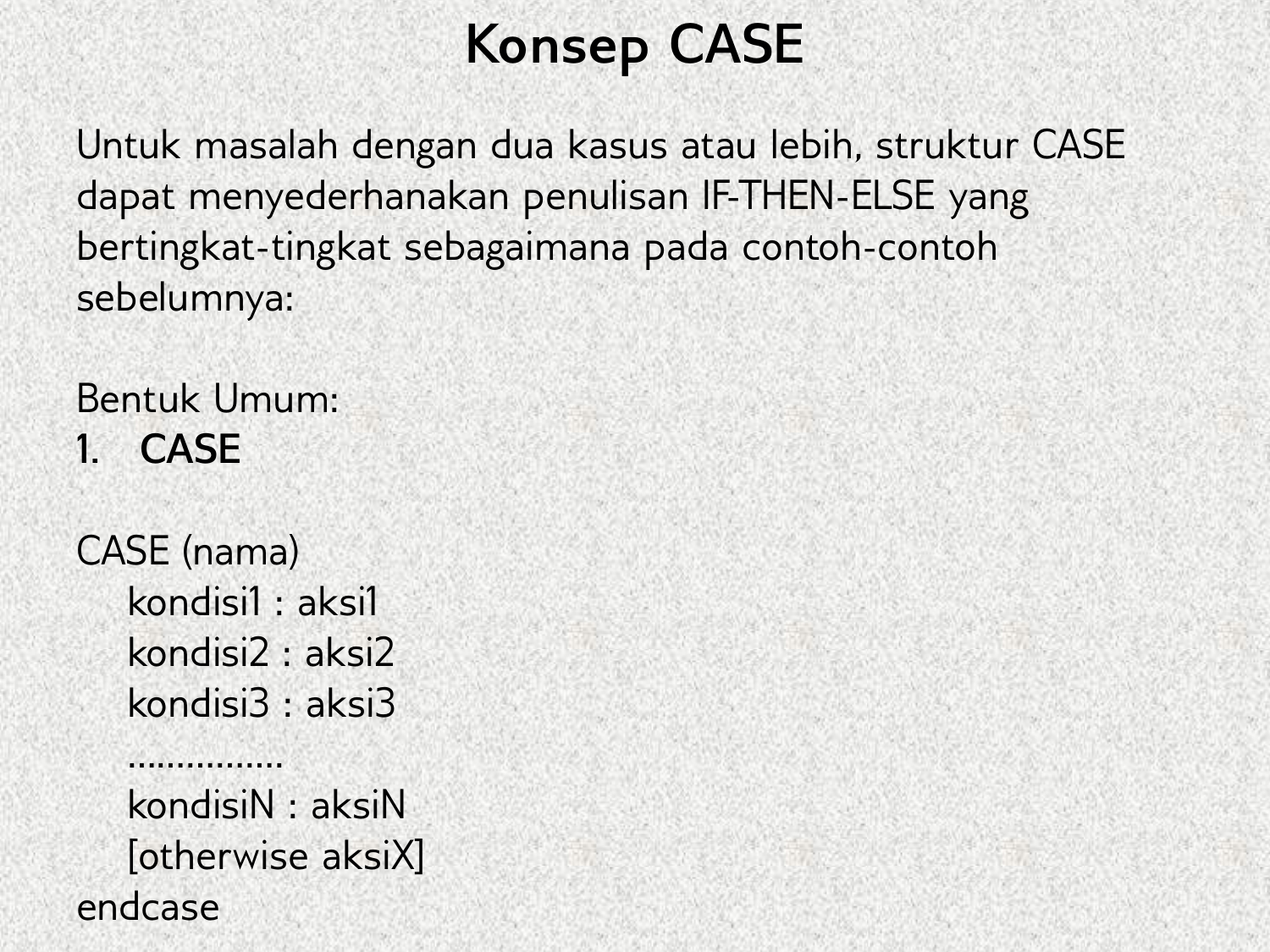

Konsep CASE

Untuk masalah dengan dua kasus atau lebih, struktur CASE dapat menyederhanakan penulisan IF-THEN-ELSE yang bertingkat-tingkat sebagaimana pada contoh-contoh sebelumnya:

Bentuk Umum:
CASE

CASE (nama)
    kondisi1 : aksi1
    kondisi2 : aksi2
    kondisi3 : aksi3
    …………….
    kondisiN : aksiN
    [otherwise aksiX]
endcase